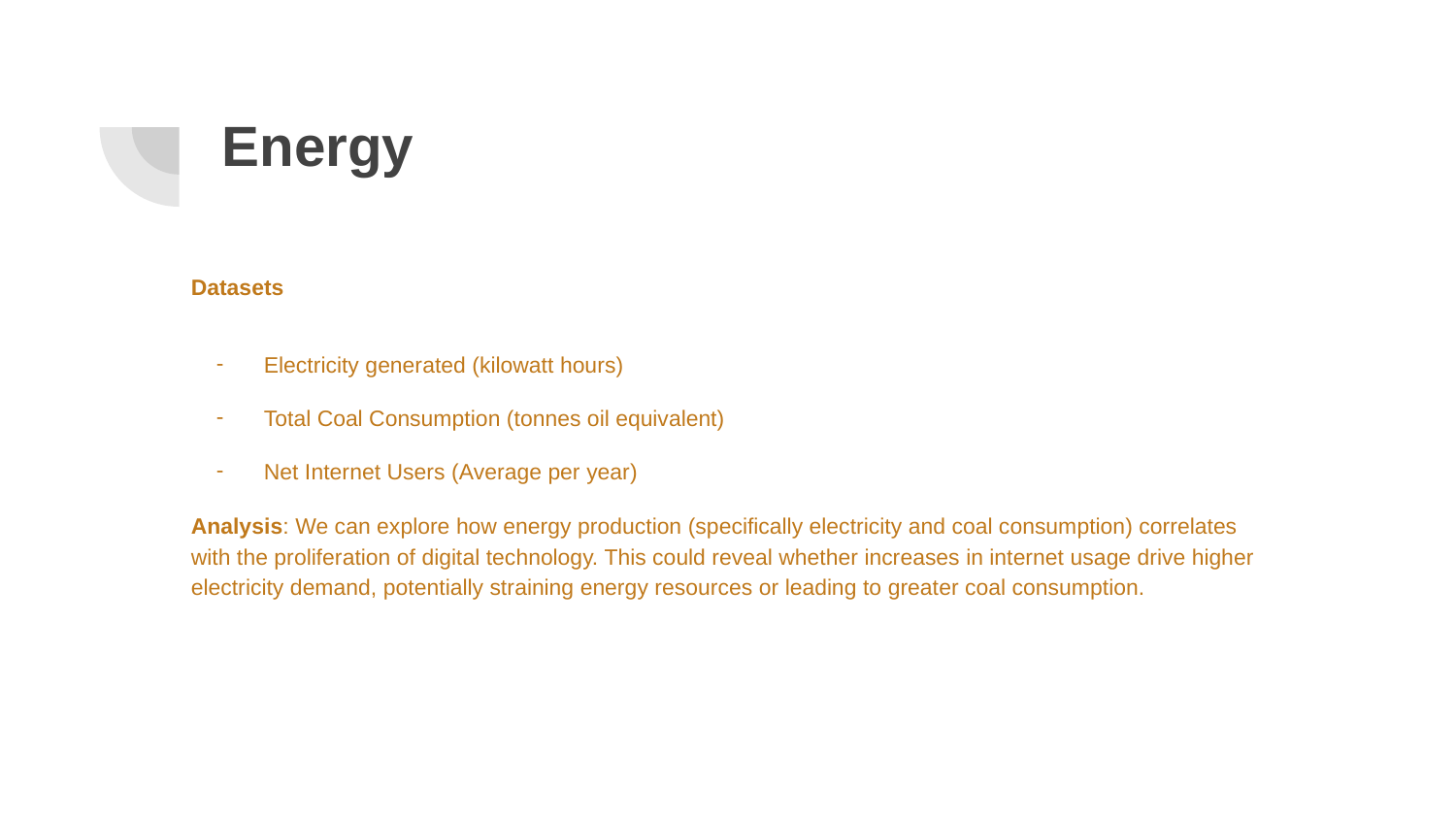

# Energy
Datasets
Electricity generated (kilowatt hours)
Total Coal Consumption (tonnes oil equivalent)
Net Internet Users (Average per year)
Analysis: We can explore how energy production (specifically electricity and coal consumption) correlates with the proliferation of digital technology. This could reveal whether increases in internet usage drive higher electricity demand, potentially straining energy resources or leading to greater coal consumption.